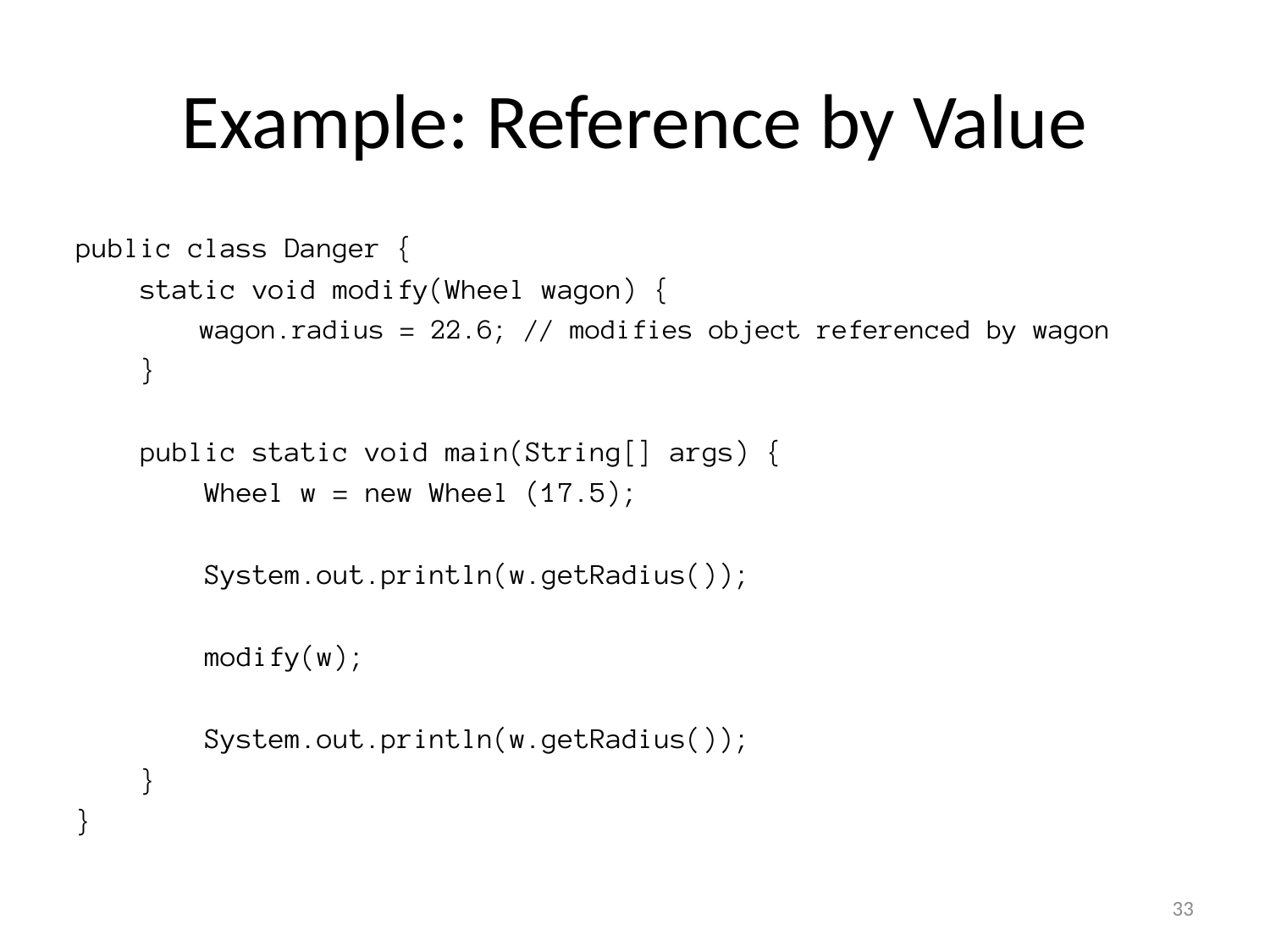

# Example: Reference by Value
public class Danger {
    static void modify(Wheel wagon) {
        wagon.radius = 22.6; // modifies object referenced by wagon
    }

    public static void main(String[] args) {
        Wheel w = new Wheel (17.5);

        System.out.println(w.getRadius());

        modify(w);

        System.out.println(w.getRadius());
    }
}
33